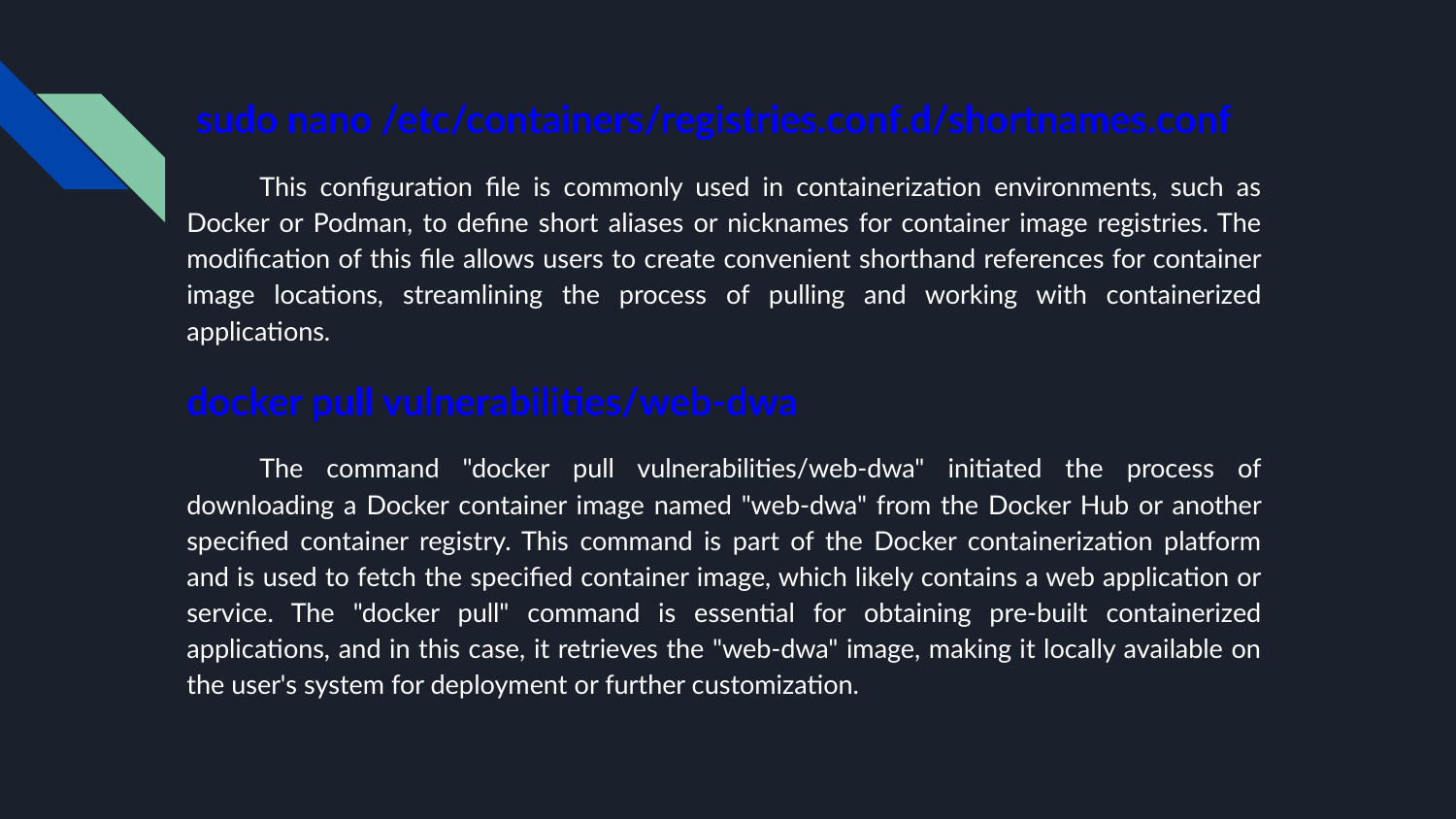

sudo nano /etc/containers/registries.conf.d/shortnames.conf
This configuration file is commonly used in containerization environments, such as Docker or Podman, to define short aliases or nicknames for container image registries. The modification of this file allows users to create convenient shorthand references for container image locations, streamlining the process of pulling and working with containerized applications.
docker pull vulnerabilities/web-dwa
The command "docker pull vulnerabilities/web-dwa" initiated the process of downloading a Docker container image named "web-dwa" from the Docker Hub or another specified container registry. This command is part of the Docker containerization platform and is used to fetch the specified container image, which likely contains a web application or service. The "docker pull" command is essential for obtaining pre-built containerized applications, and in this case, it retrieves the "web-dwa" image, making it locally available on the user's system for deployment or further customization.